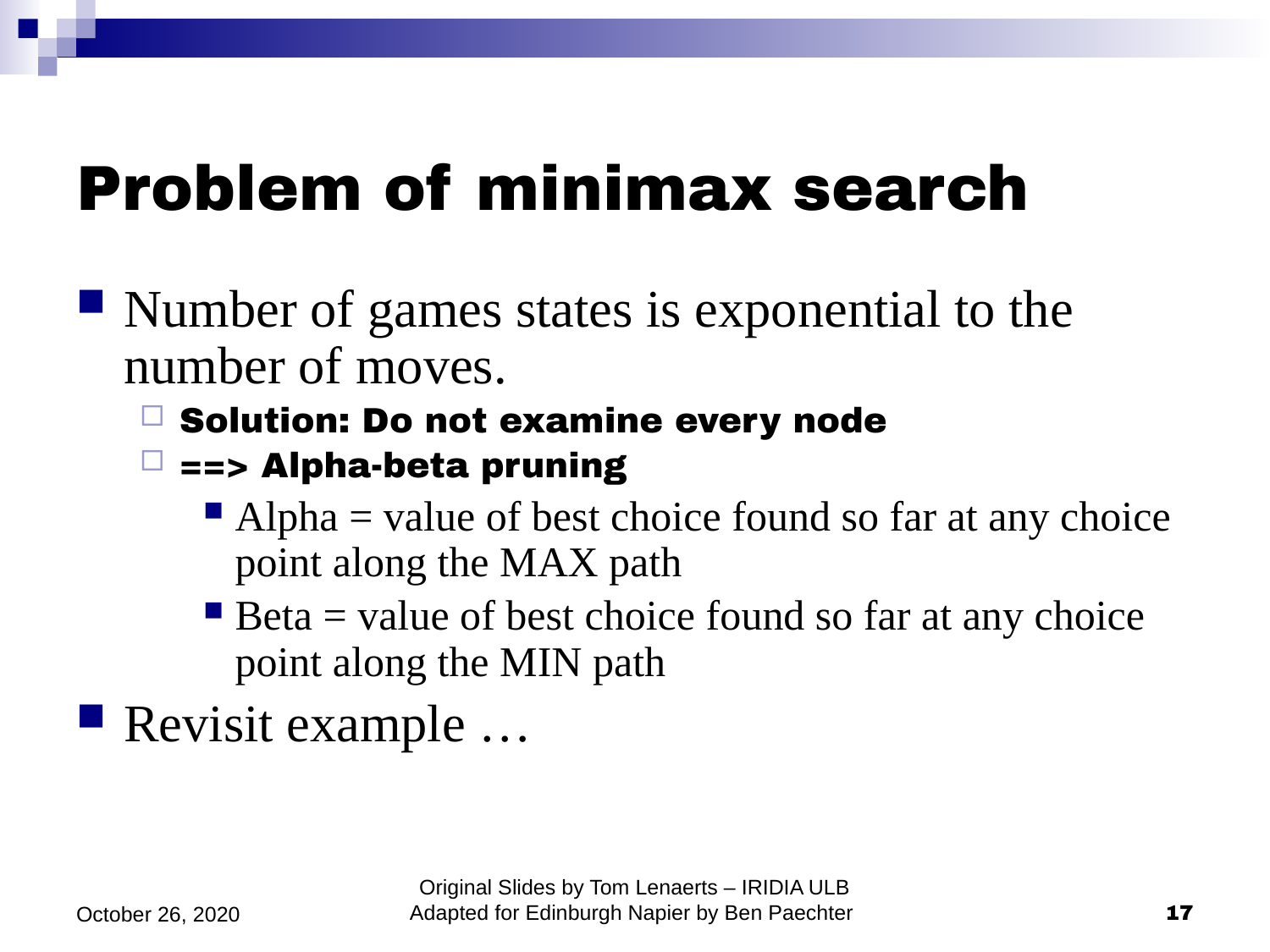

# Problem of minimax search
Number of games states is exponential to the number of moves.
Solution: Do not examine every node
==> Alpha-beta pruning
Alpha = value of best choice found so far at any choice point along the MAX path
Beta = value of best choice found so far at any choice point along the MIN path
Revisit example …
October 26, 2020
Original Slides by Tom Lenaerts – IRIDIA ULB
Adapted for Edinburgh Napier by Ben Paechter
17